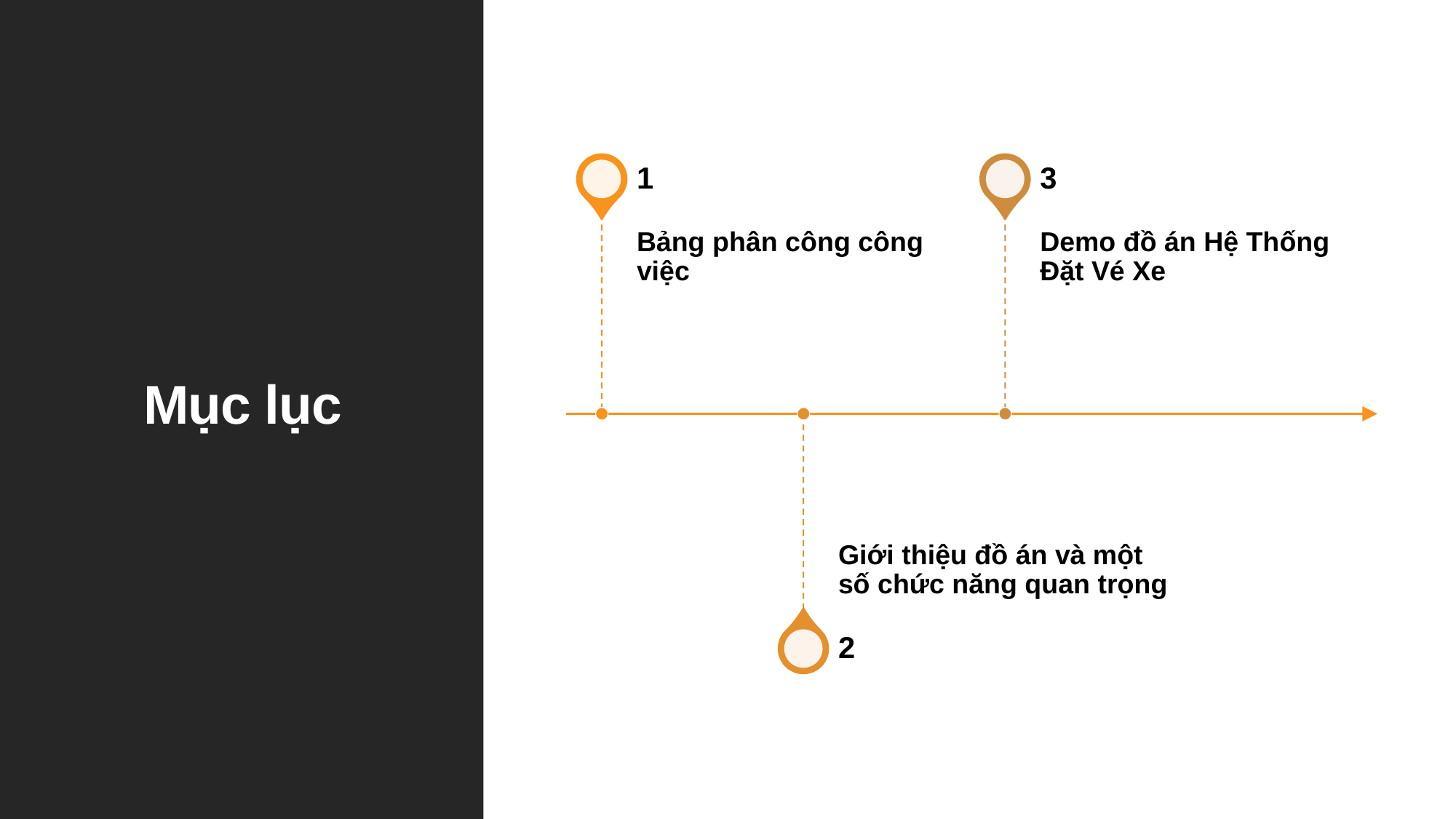

# Mục lục
Bảng phân công công việc
1
Giới thiệu đồ án và một số chức năng quan trọng
2
Demo đồ án Hệ Thống Đặt Vé Xe
3